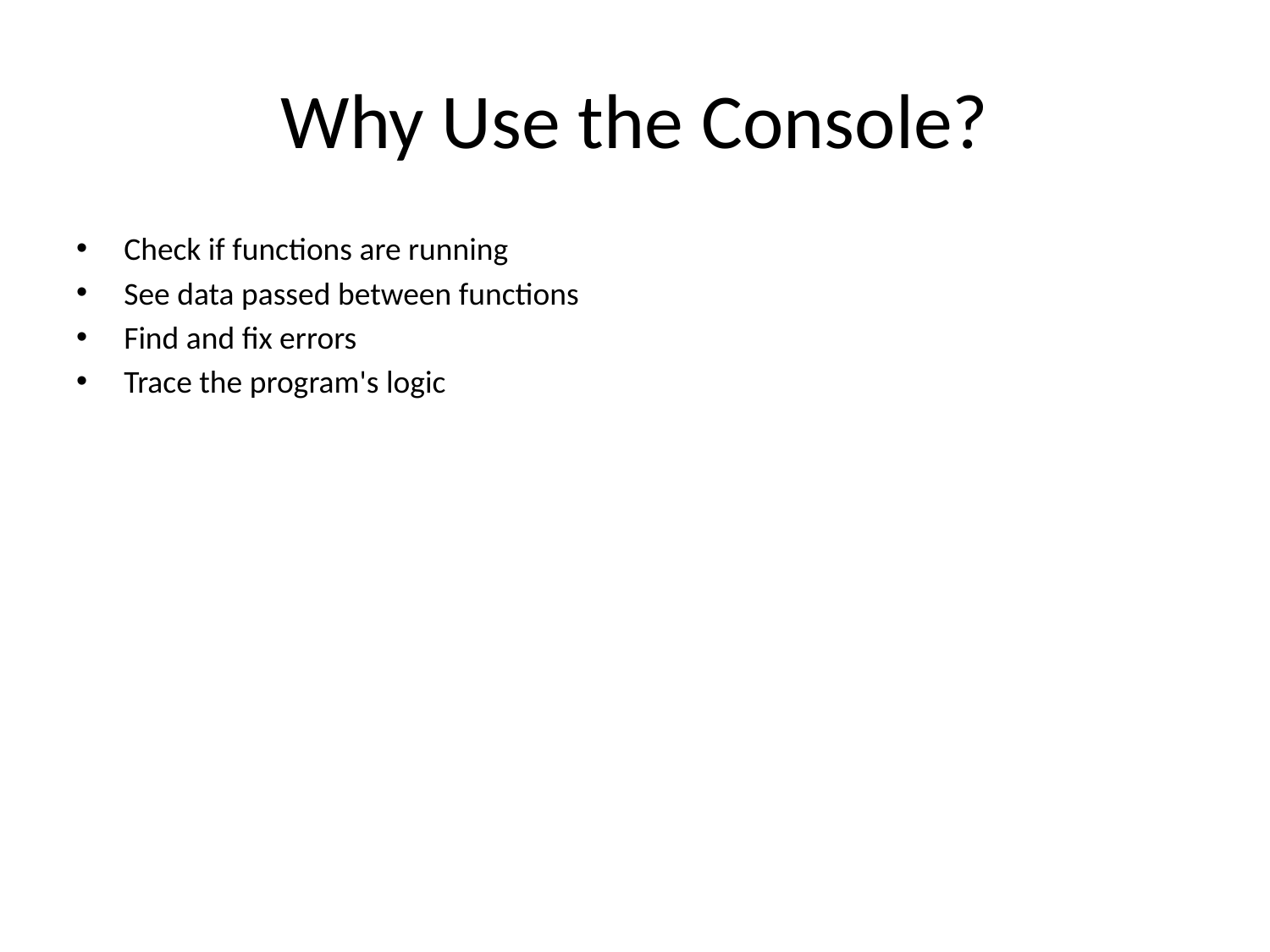

# Why Use the Console?
Check if functions are running
See data passed between functions
Find and fix errors
Trace the program's logic